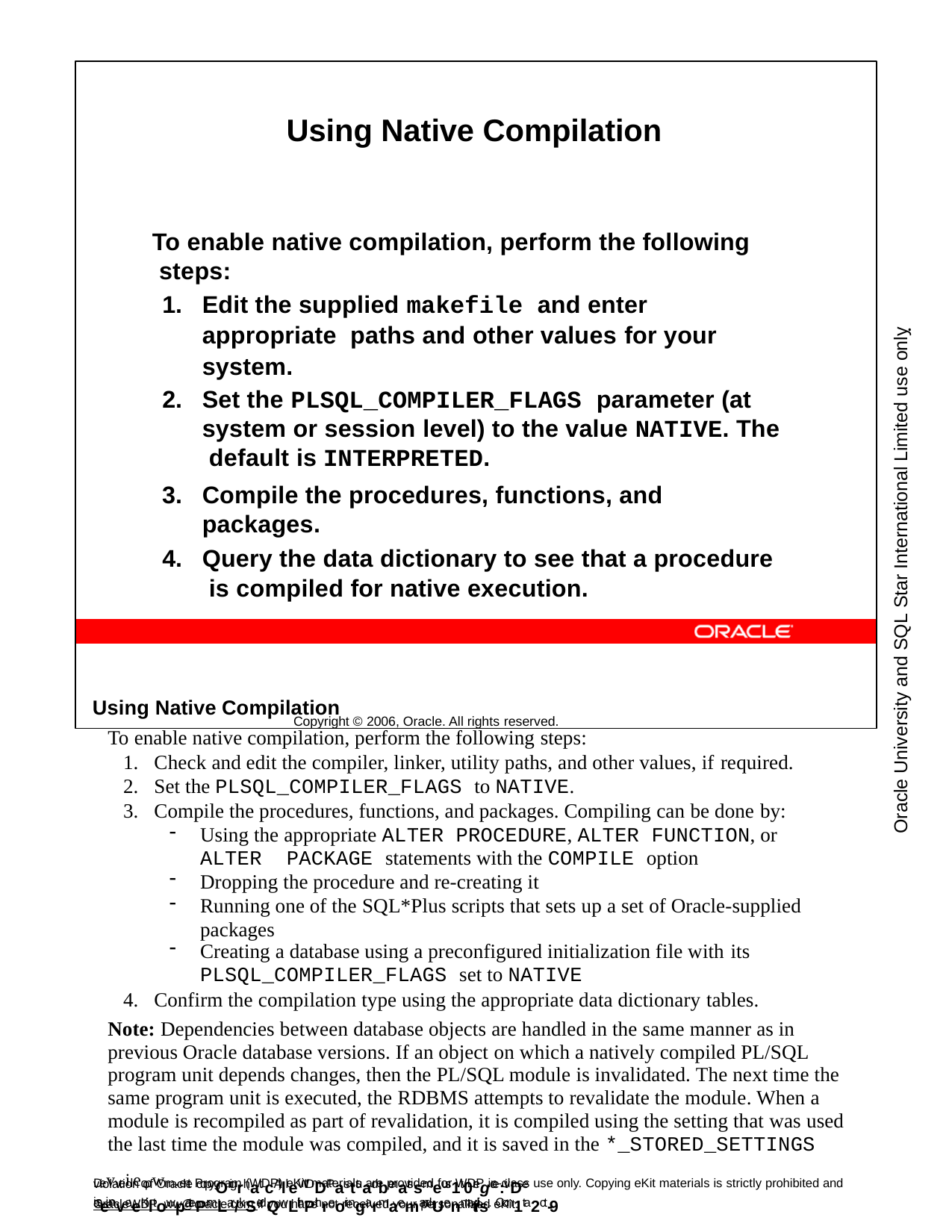

Using Native Compilation

To enable native compilation, perform the following  steps:
Edit the supplied makefile and enter appropriate  paths and other values for your system.
Set the PLSQL_COMPILER_FLAGS parameter (at  system or session level) to the value NATIVE. The  default is INTERPRETED.
Compile the procedures, functions, and packages.
Query the data dictionary to see that a procedure  is compiled for native execution.

Copyright © 2006, Oracle. All rights reserved.
Oracle University and SQL Star International Limited use onlyฺ

Using Native Compilation
To enable native compilation, perform the following steps:
Check and edit the compiler, linker, utility paths, and other values, if required.
Set the PLSQL_COMPILER_FLAGS to NATIVE.
Compile the procedures, functions, and packages. Compiling can be done by:
Using the appropriate ALTER PROCEDURE, ALTER FUNCTION, or ALTER  PACKAGE statements with the COMPILE option
Dropping the procedure and re-creating it
Running one of the SQL*Plus scripts that sets up a set of Oracle-supplied  packages
Creating a database using a preconfigured initialization file with its
PLSQL_COMPILER_FLAGS set to NATIVE
Confirm the compilation type using the appropriate data dictionary tables.
Note: Dependencies between database objects are handled in the same manner as in  previous Oracle database versions. If an object on which a natively compiled PL/SQL  program unit depends changes, then the PL/SQL module is invalidated. The next time the  same program unit is executed, the RDBMS attempts to revalidate the module. When a  module is recompiled as part of revalidation, it is compiled using the setting that was used  the last time the module was compiled, and it is saved in the *_STORED_SETTINGS
Devveileopwm.ent Program (WDP) eKit materials are provided for WDP in-class use only. Copying eKit materials is strictly prohibited and is in
violation of Oracle copyOrigrhat. cAllleWDDPasttuadbenatssmeus1t 0regce:ivDe aenveeKiltowpatePrmLar/kSedQwLithPthreoir ngarmaemandUenmaitils. Con1ta2ct-9
OracleWDP_ww@oracle.com if you have not received your personalized eKit.